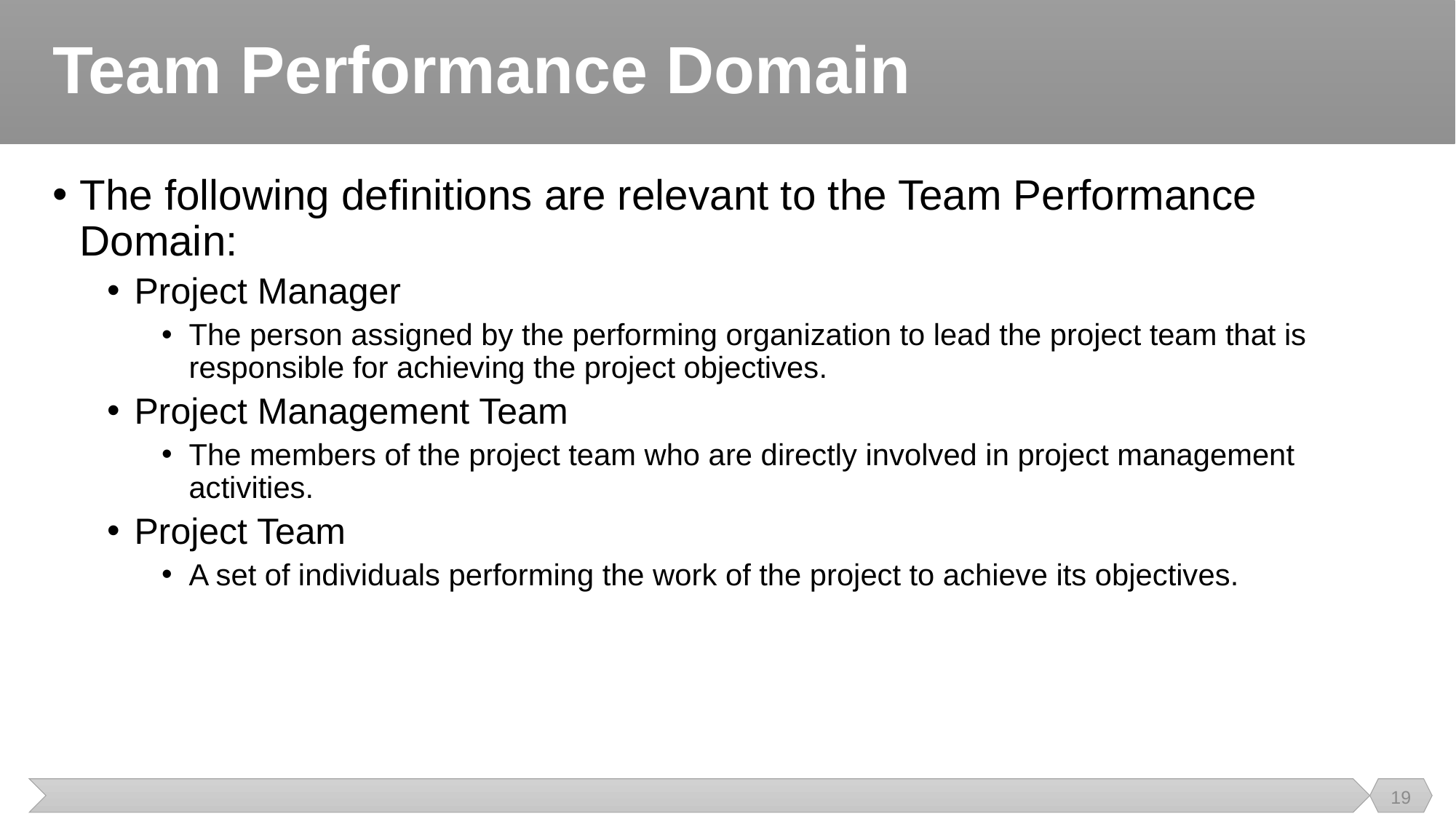

# Team Performance Domain
The following definitions are relevant to the Team Performance Domain:
Project Manager
The person assigned by the performing organization to lead the project team that is responsible for achieving the project objectives.
Project Management Team
The members of the project team who are directly involved in project management activities.
Project Team
A set of individuals performing the work of the project to achieve its objectives.
19